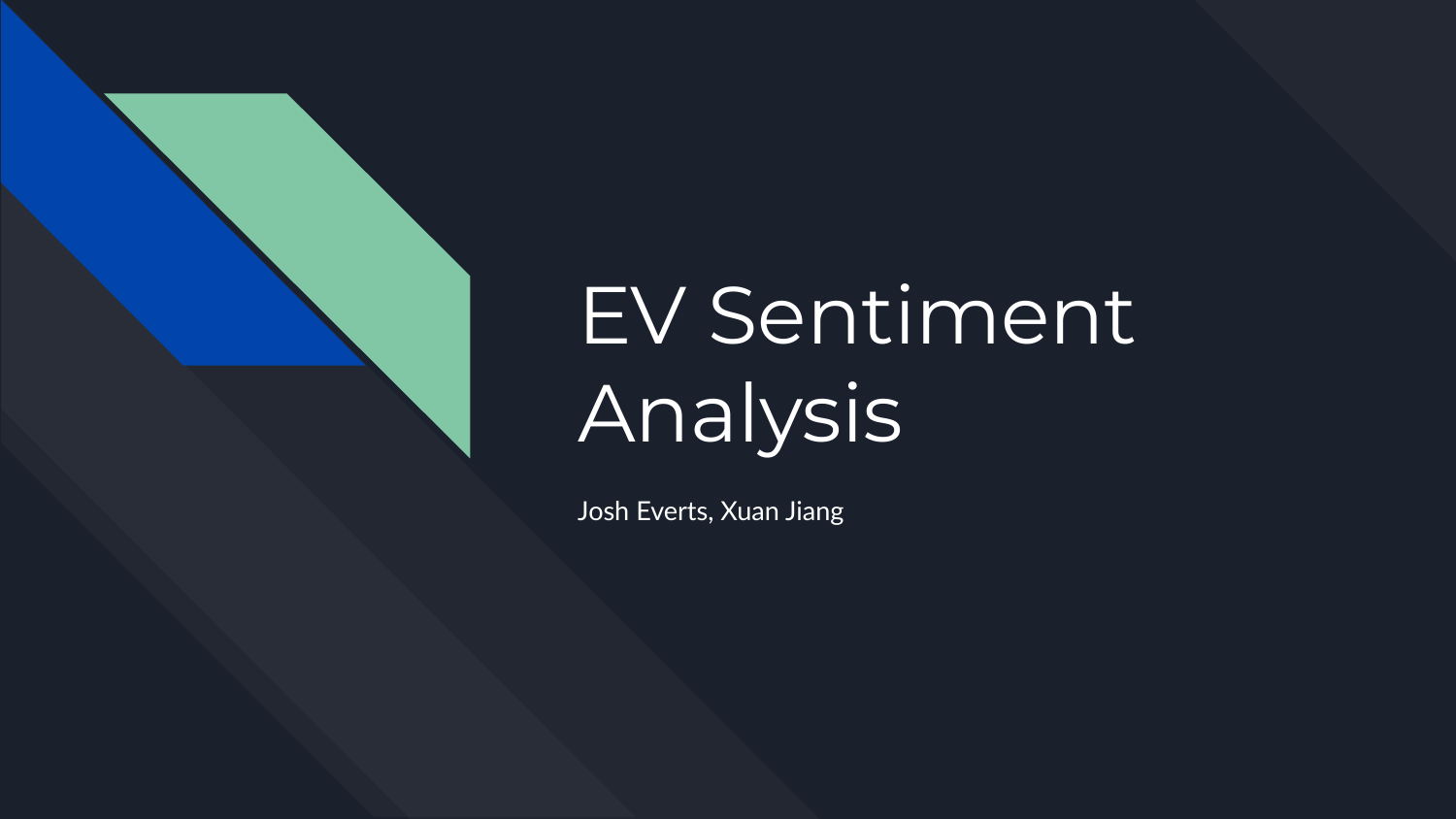

# EV Sentiment Analysis
Josh Everts, Xuan Jiang